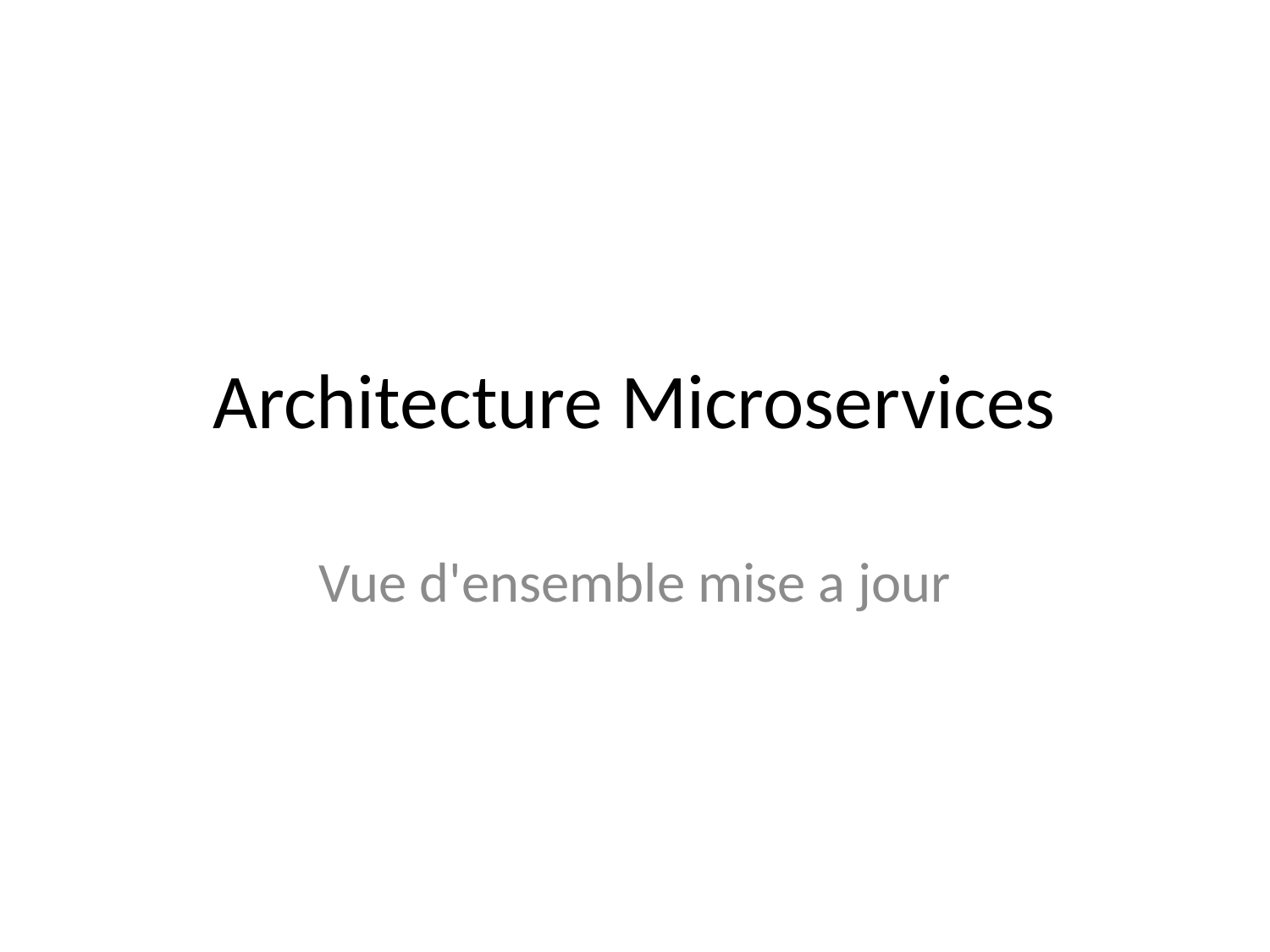

# Architecture Microservices
Vue d'ensemble mise a jour